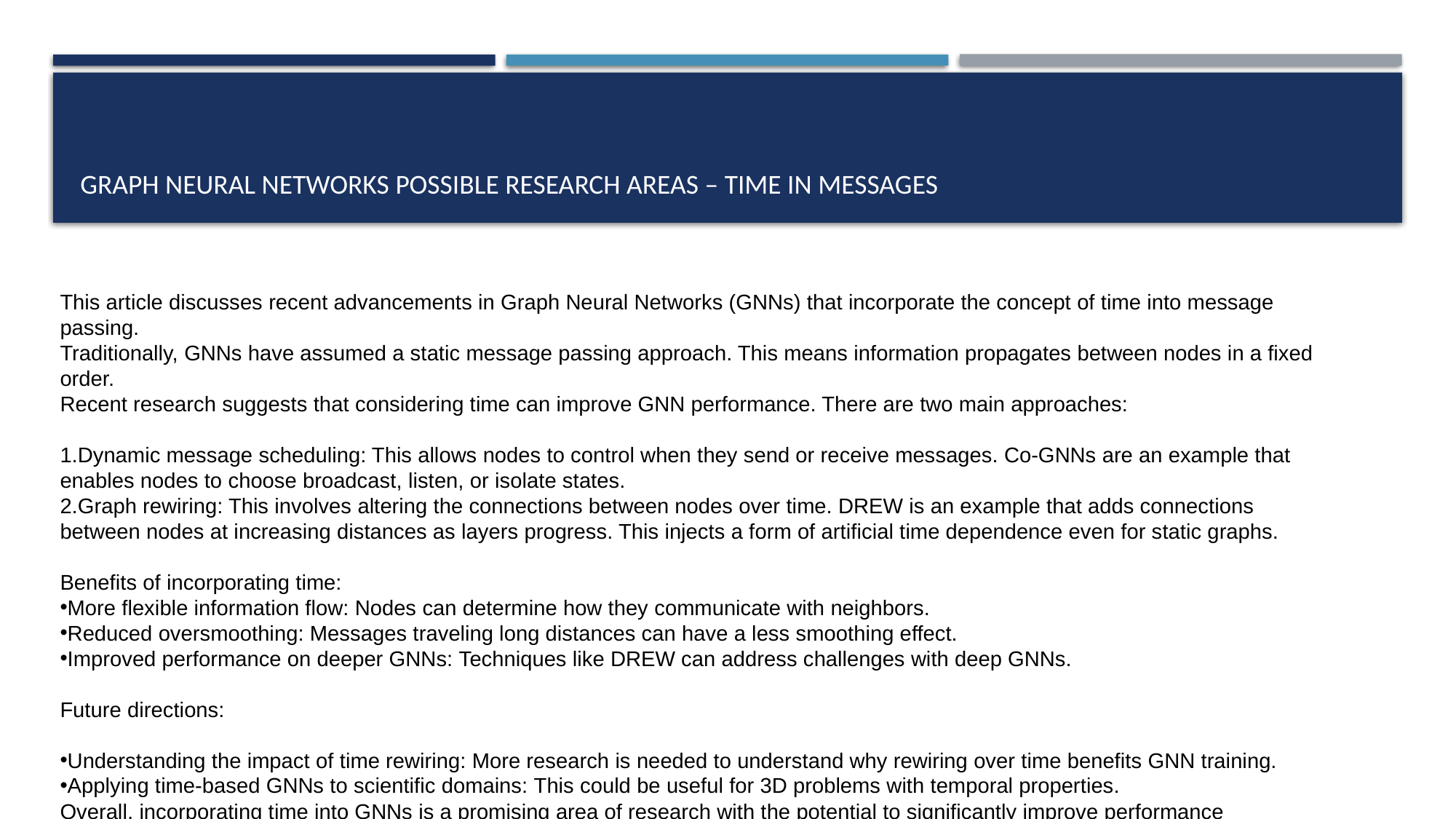

# GRAPH NEURAL NETWORKS POSSIBLE RESEARCH AREAS – TIme IN MESSAGES
This article discusses recent advancements in Graph Neural Networks (GNNs) that incorporate the concept of time into message passing.
Traditionally, GNNs have assumed a static message passing approach. This means information propagates between nodes in a fixed order.
Recent research suggests that considering time can improve GNN performance. There are two main approaches:

Dynamic message scheduling: This allows nodes to control when they send or receive messages. Co-GNNs are an example that enables nodes to choose broadcast, listen, or isolate states.
Graph rewiring: This involves altering the connections between nodes over time. DREW is an example that adds connections between nodes at increasing distances as layers progress. This injects a form of artificial time dependence even for static graphs.

Benefits of incorporating time:
More flexible information flow: Nodes can determine how they communicate with neighbors.
Reduced oversmoothing: Messages traveling long distances can have a less smoothing effect.
Improved performance on deeper GNNs: Techniques like DREW can address challenges with deep GNNs.

Future directions:

Understanding the impact of time rewiring: More research is needed to understand why rewiring over time benefits GNN training.
Applying time-based GNNs to scientific domains: This could be useful for 3D problems with temporal properties.
Overall, incorporating time into GNNs is a promising area of research with the potential to significantly improve performance